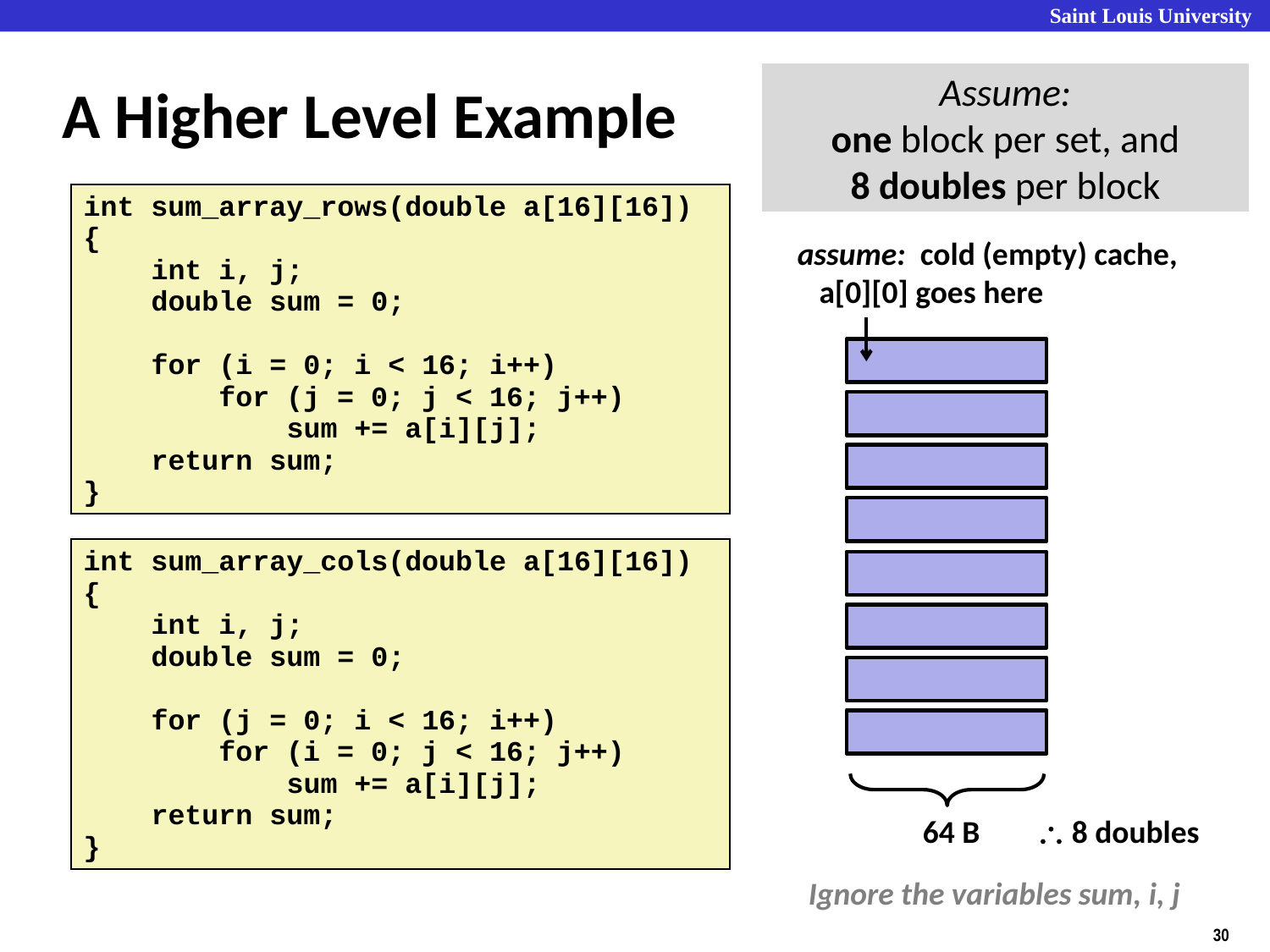

# A Higher Level Example
Assume:
one block per set, and
8 doubles per block
int sum_array_rows(double a[16][16])
{
    int i, j;
    double sum = 0;

    for (i = 0; i < 16; i++)
        for (j = 0; j < 16; j++)
            sum += a[i][j];
    return sum;
}
assume:  cold (empty) cache,
   a[0][0] goes here

int sum_array_cols(double a[16][16])
{
    int i, j;
    double sum = 0;

    for (j = 0; i < 16; i++)
        for (i = 0; j < 16; j++)
            sum += a[i][j];
    return sum;
}

64 B        ∴ 8 doubles
Ignore the variables sum, i, j